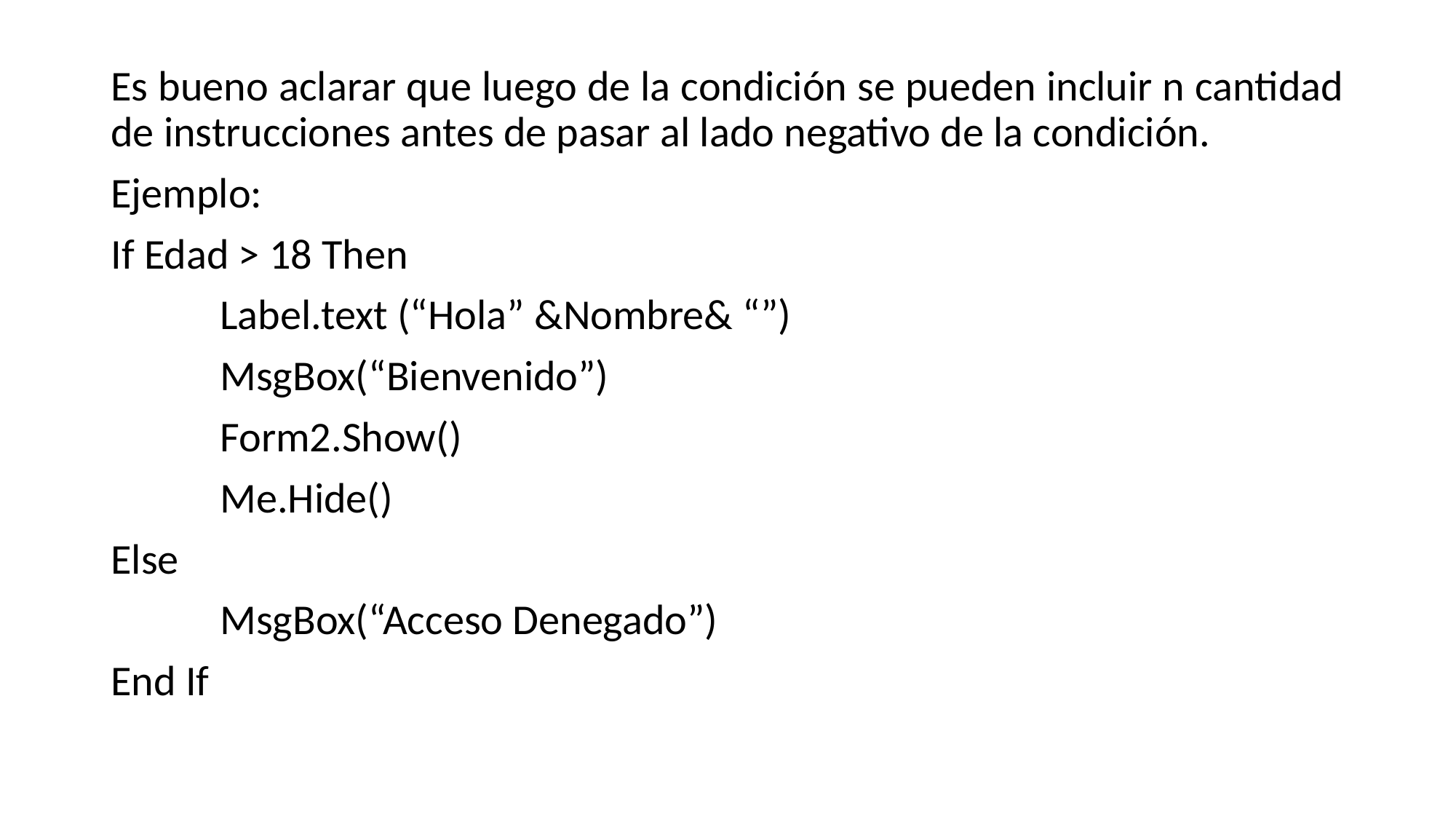

Es bueno aclarar que luego de la condición se pueden incluir n cantidad de instrucciones antes de pasar al lado negativo de la condición.
Ejemplo:
If Edad > 18 Then
	Label.text (“Hola” &Nombre& “”)
	MsgBox(“Bienvenido”)
	Form2.Show()
	Me.Hide()
Else
	MsgBox(“Acceso Denegado”)
End If